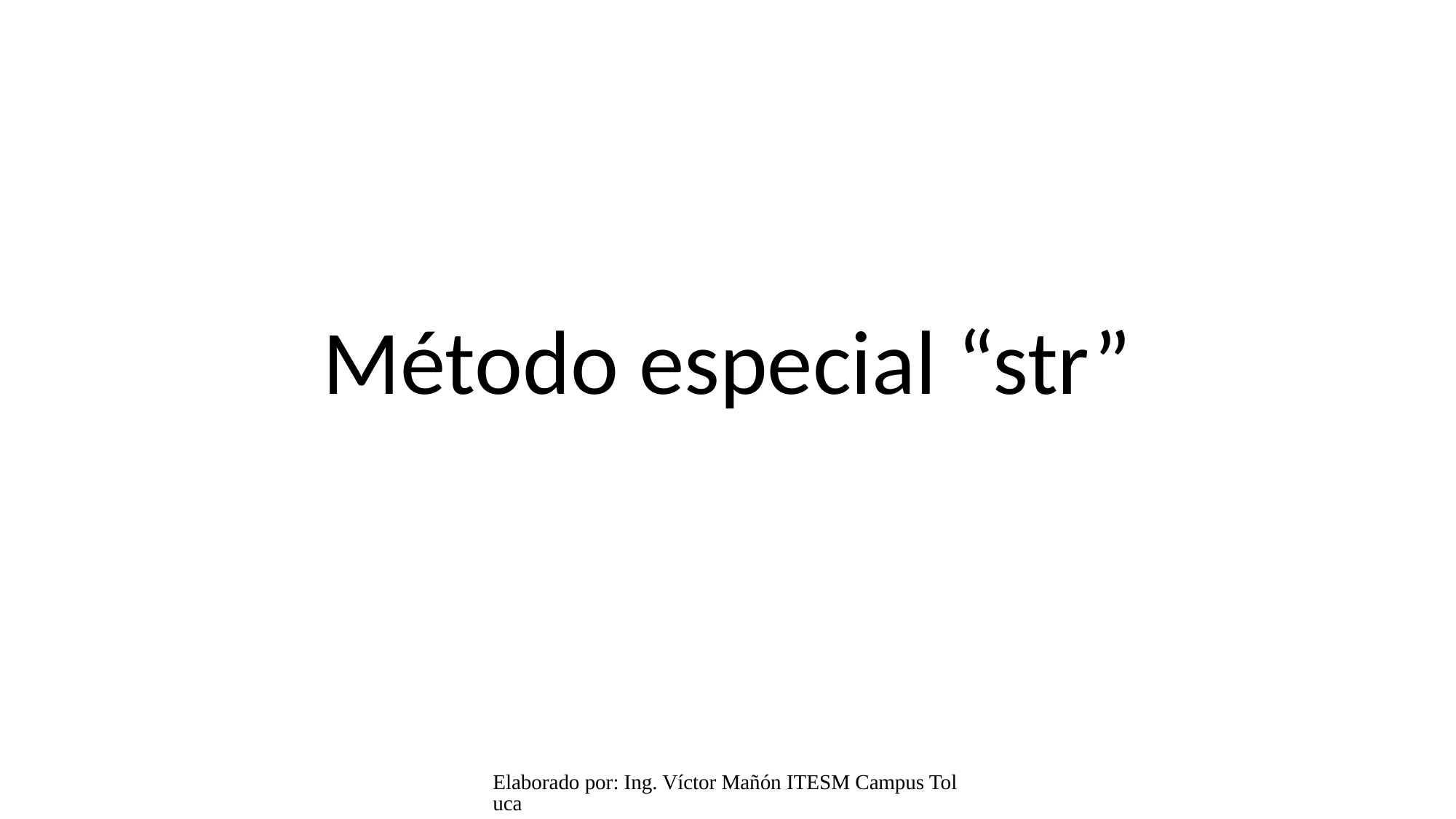

# Método especial “str”

Elaborado por: Ing. Víctor Mañón ITESM Campus Toluca